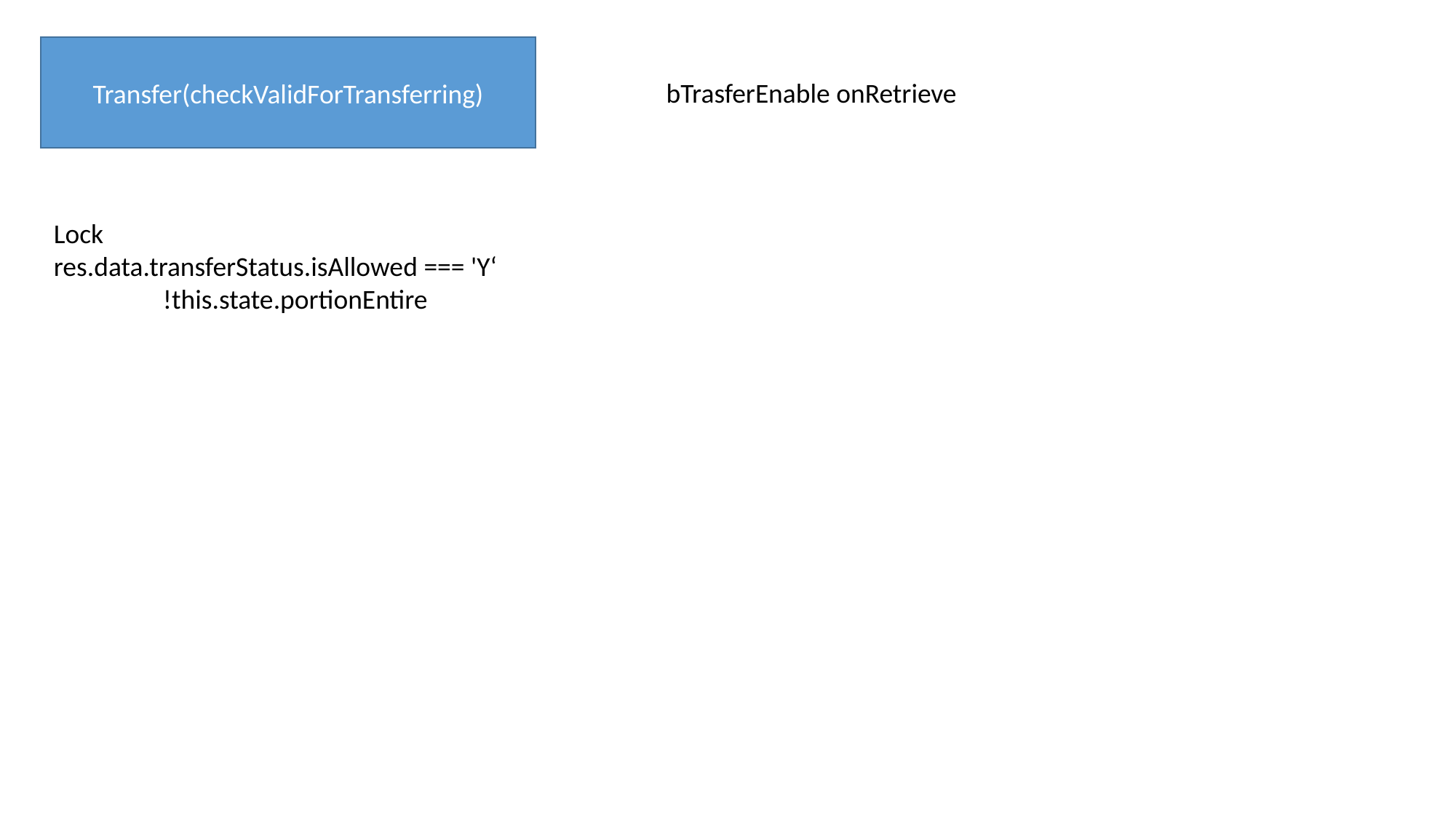

Transfer(checkValidForTransferring)
bTrasferEnable onRetrieve
Lock
res.data.transferStatus.isAllowed === 'Y‘
	!this.state.portionEntire